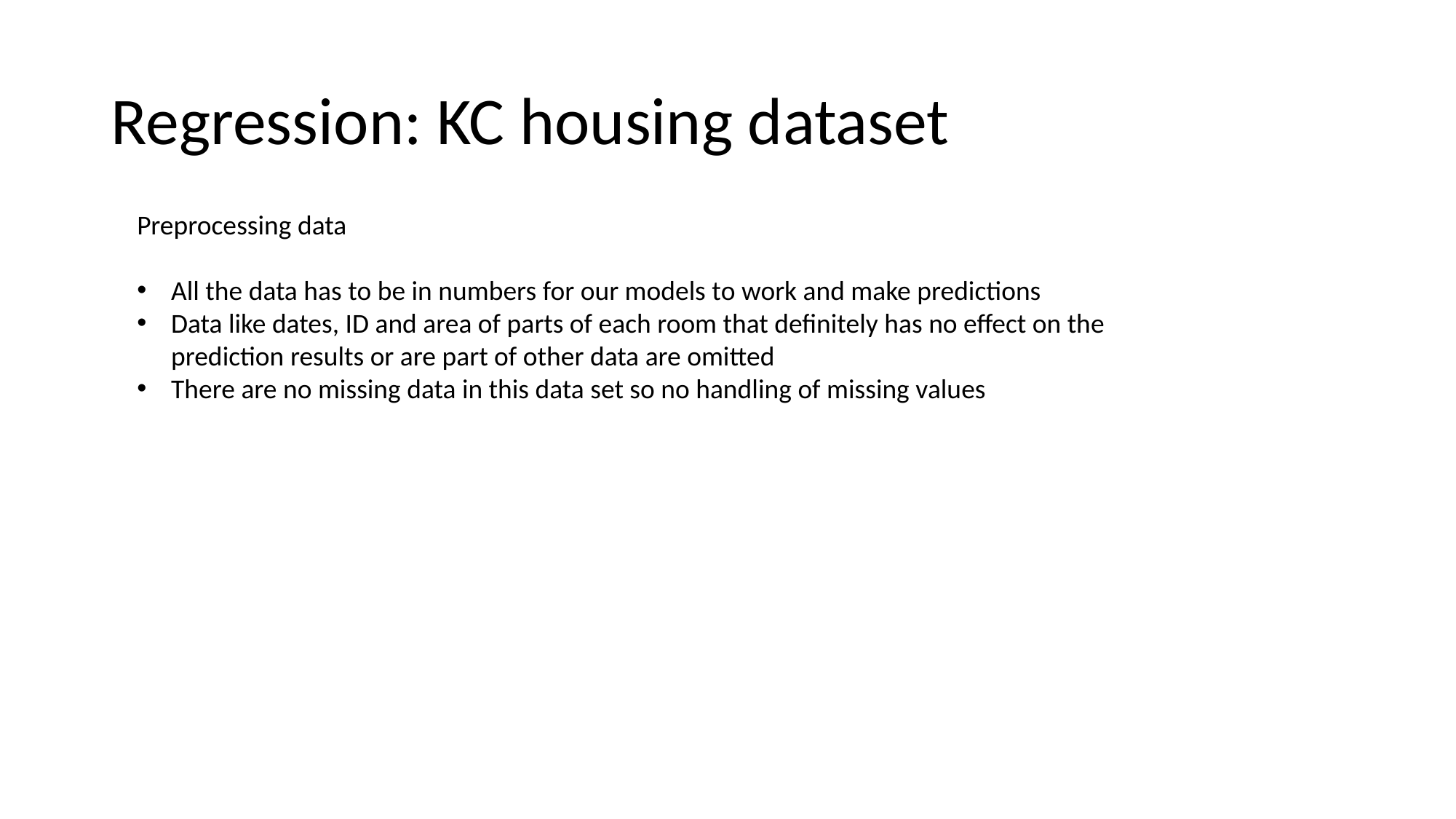

# Regression: KC housing dataset
Preprocessing data

All the data has to be in numbers for our models to work and make predictions
Data like dates, ID and area of parts of each room that definitely has no effect on the prediction results or are part of other data are omitted
There are no missing data in this data set so no handling of missing values